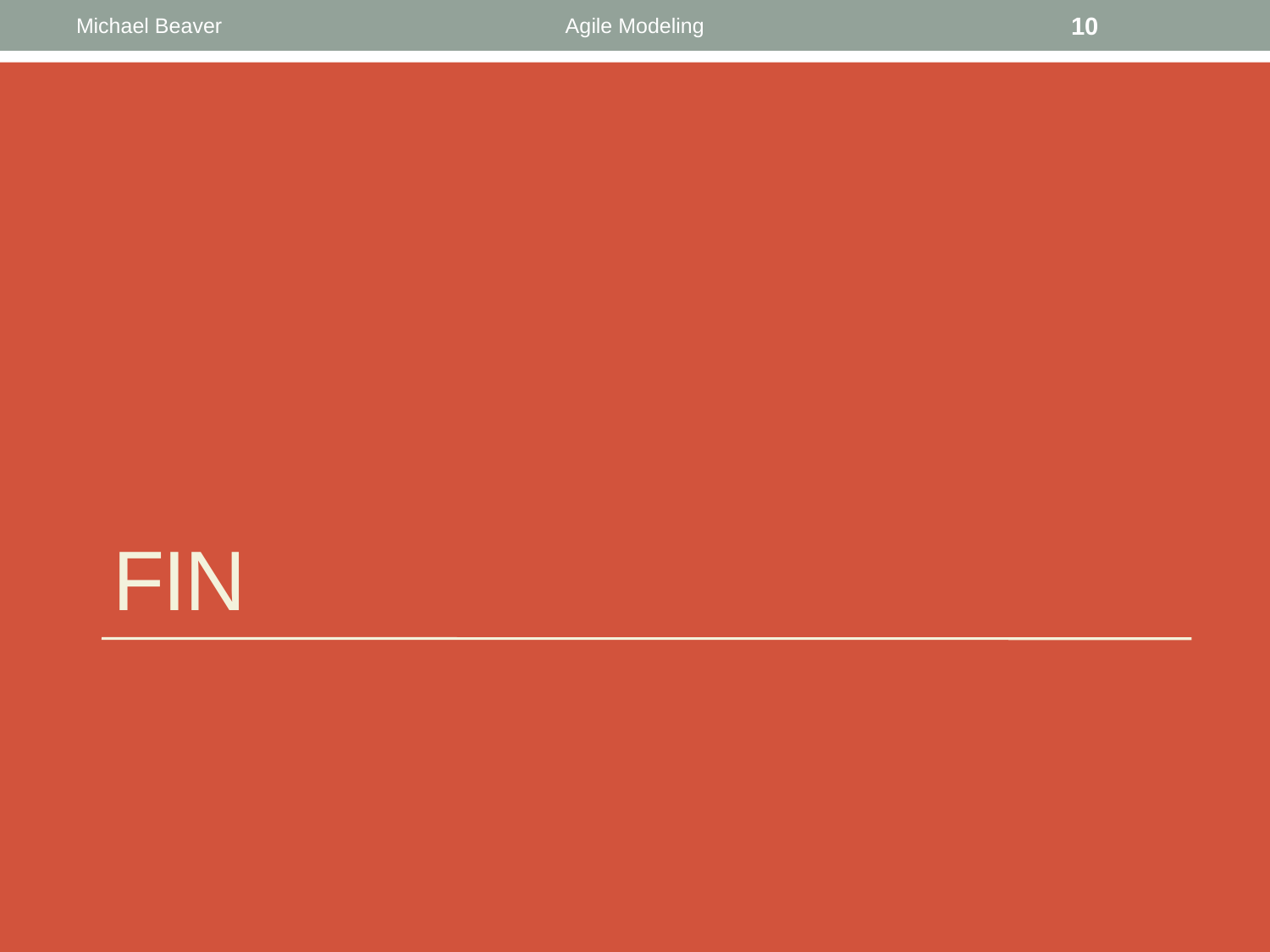

Michael Beaver
Agile Modeling
10
# fin